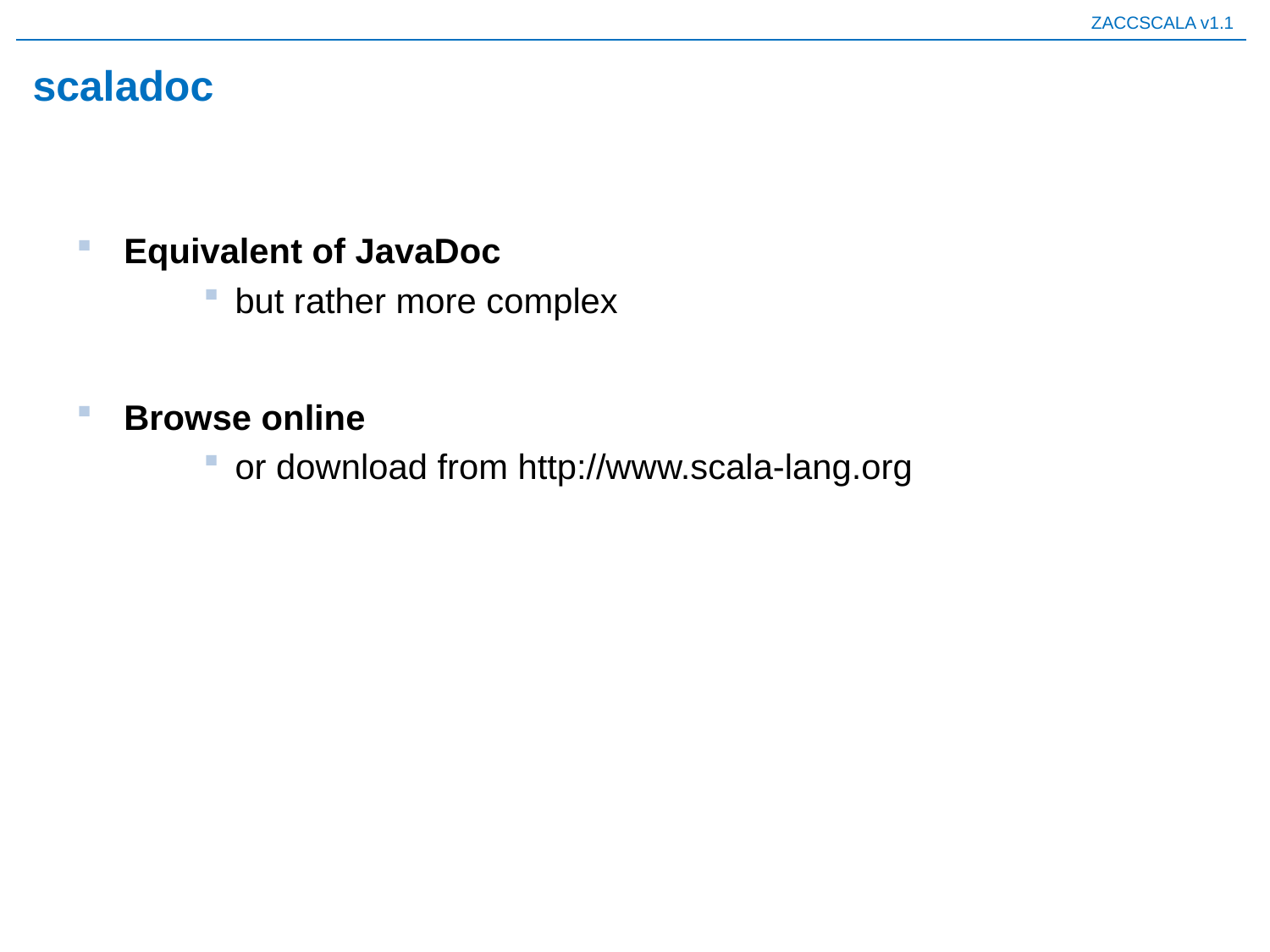

# scaladoc
Equivalent of JavaDoc
but rather more complex

Browse online
or download from http://www.scala-lang.org